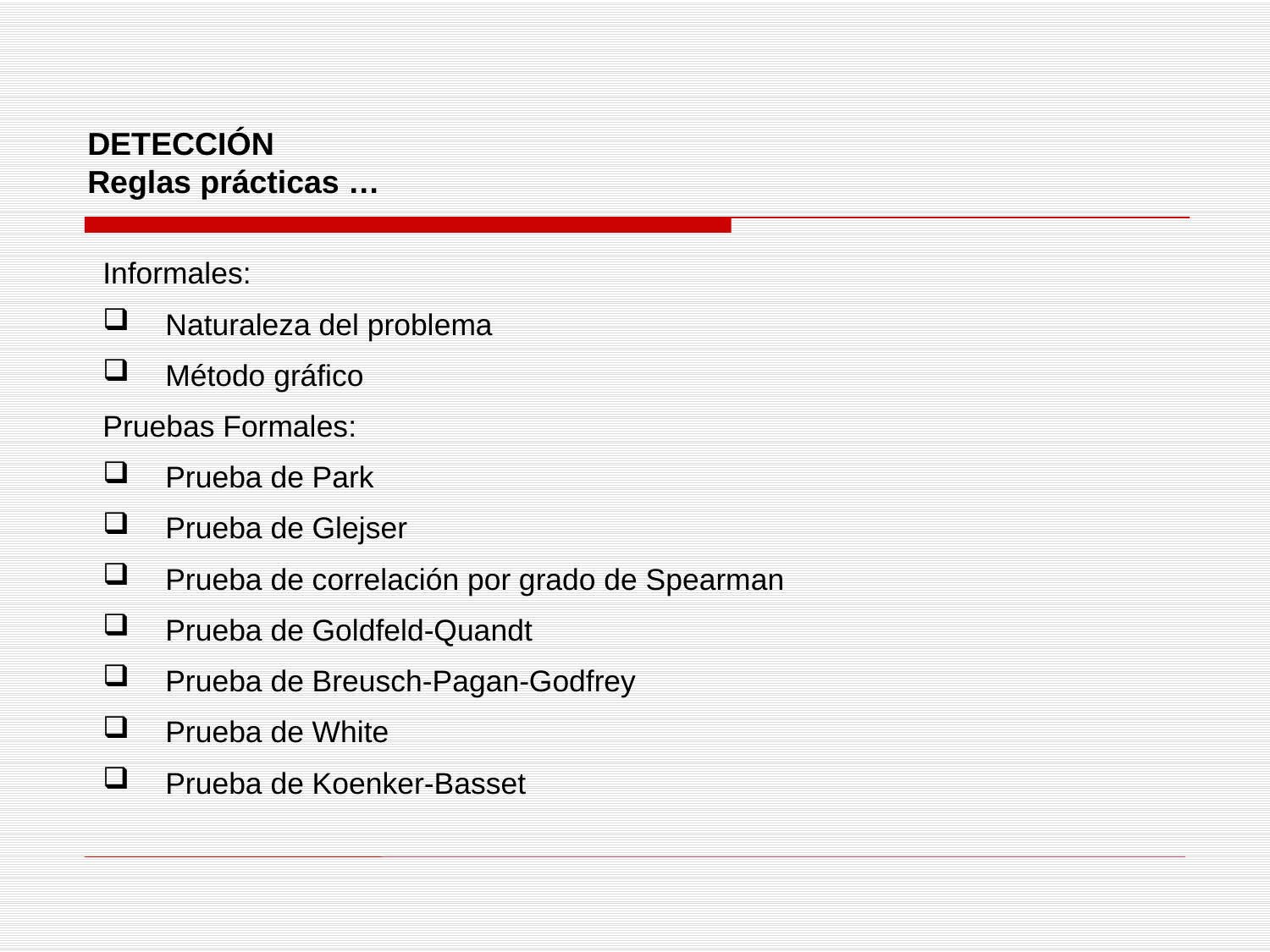

DETECCIÓN
Reglas prácticas …
Informales:
Naturaleza del problema
Método gráfico
Pruebas Formales:
Prueba de Park
Prueba de Glejser
Prueba de correlación por grado de Spearman
Prueba de Goldfeld-Quandt
Prueba de Breusch-Pagan-Godfrey
Prueba de White
Prueba de Koenker-Basset